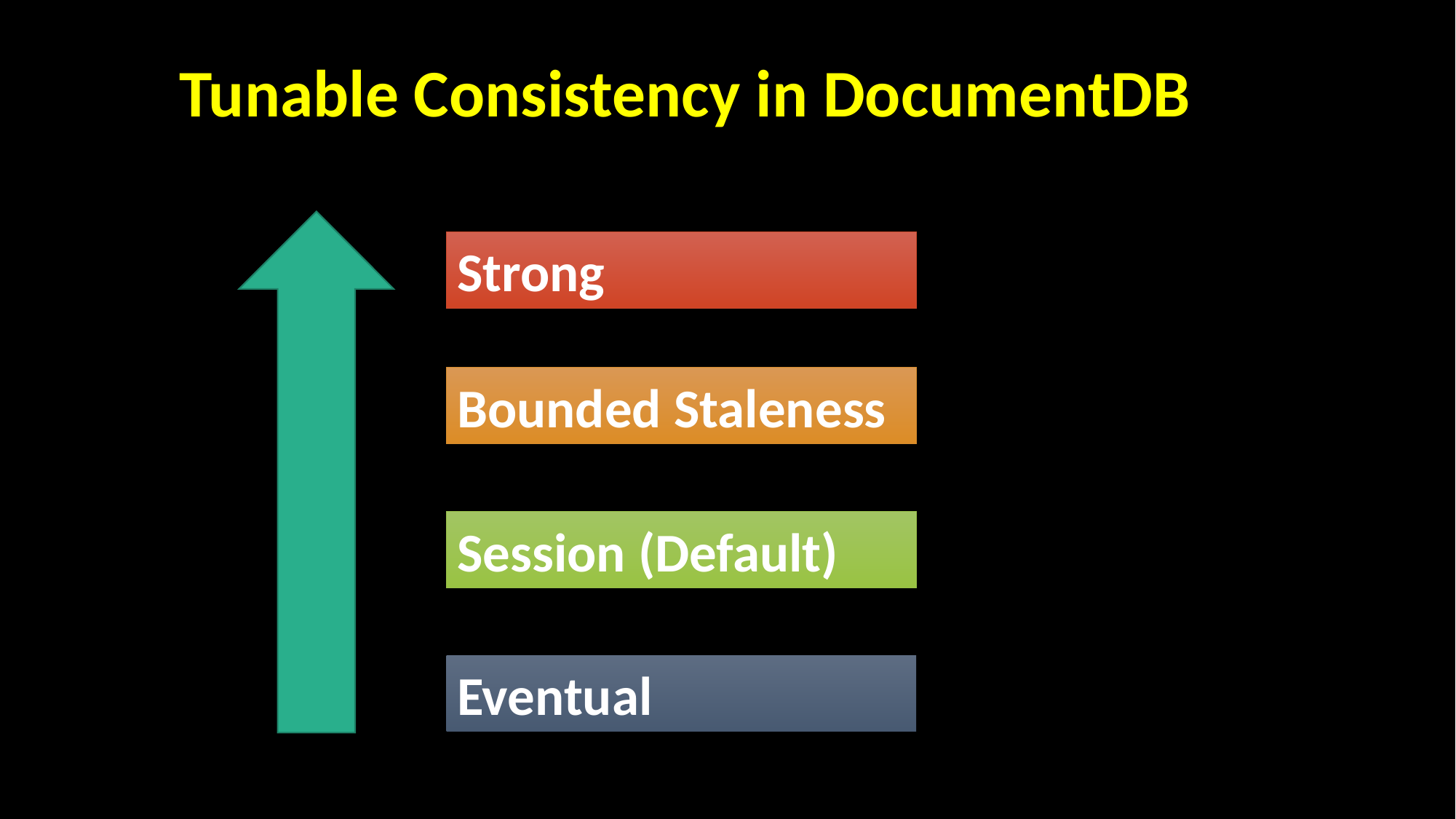

Tunable Consistency in DocumentDB

Strong
Bounded Staleness
Session (Default)
Eventual